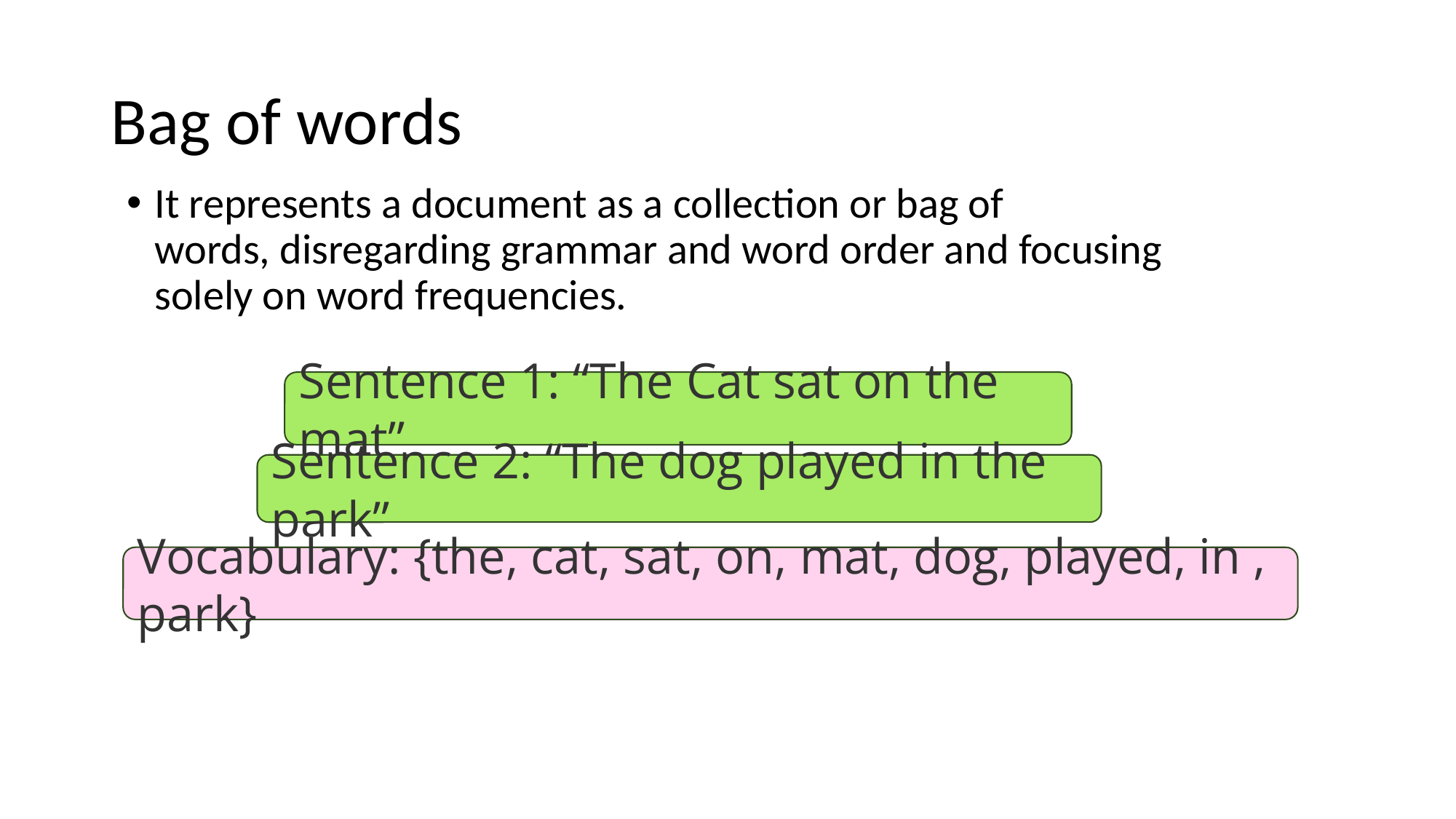

# Bag of words
It represents a document as a collection or bag of words, disregarding grammar and word order and focusing solely on word frequencies.

Sentence 1: “The Cat sat on the mat”
Sentence 2: “The dog played in the park”
Vocabulary: {the, cat, sat, on, mat, dog, played, in , park}